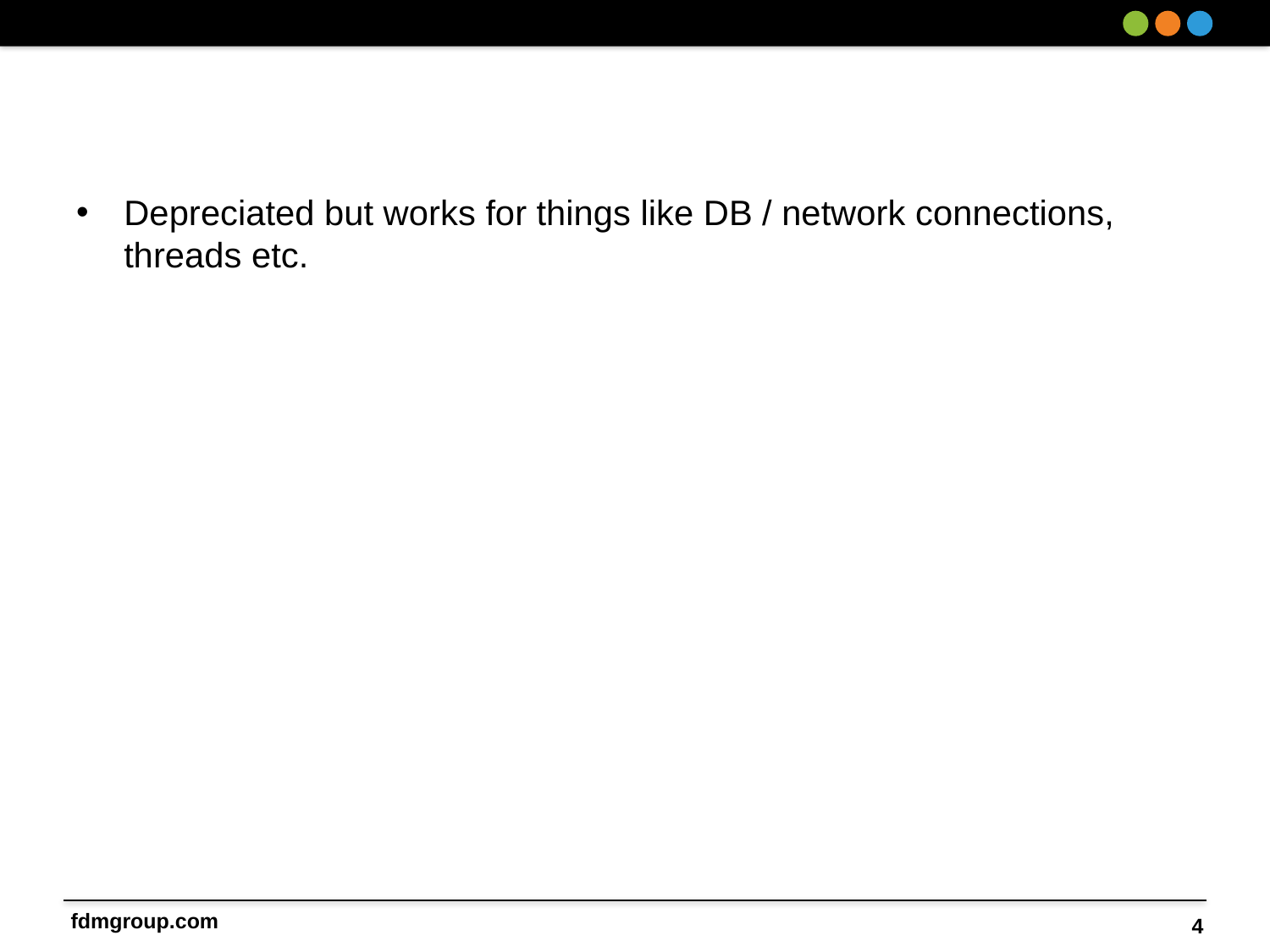

#
Depreciated but works for things like DB / network connections, threads etc.
4